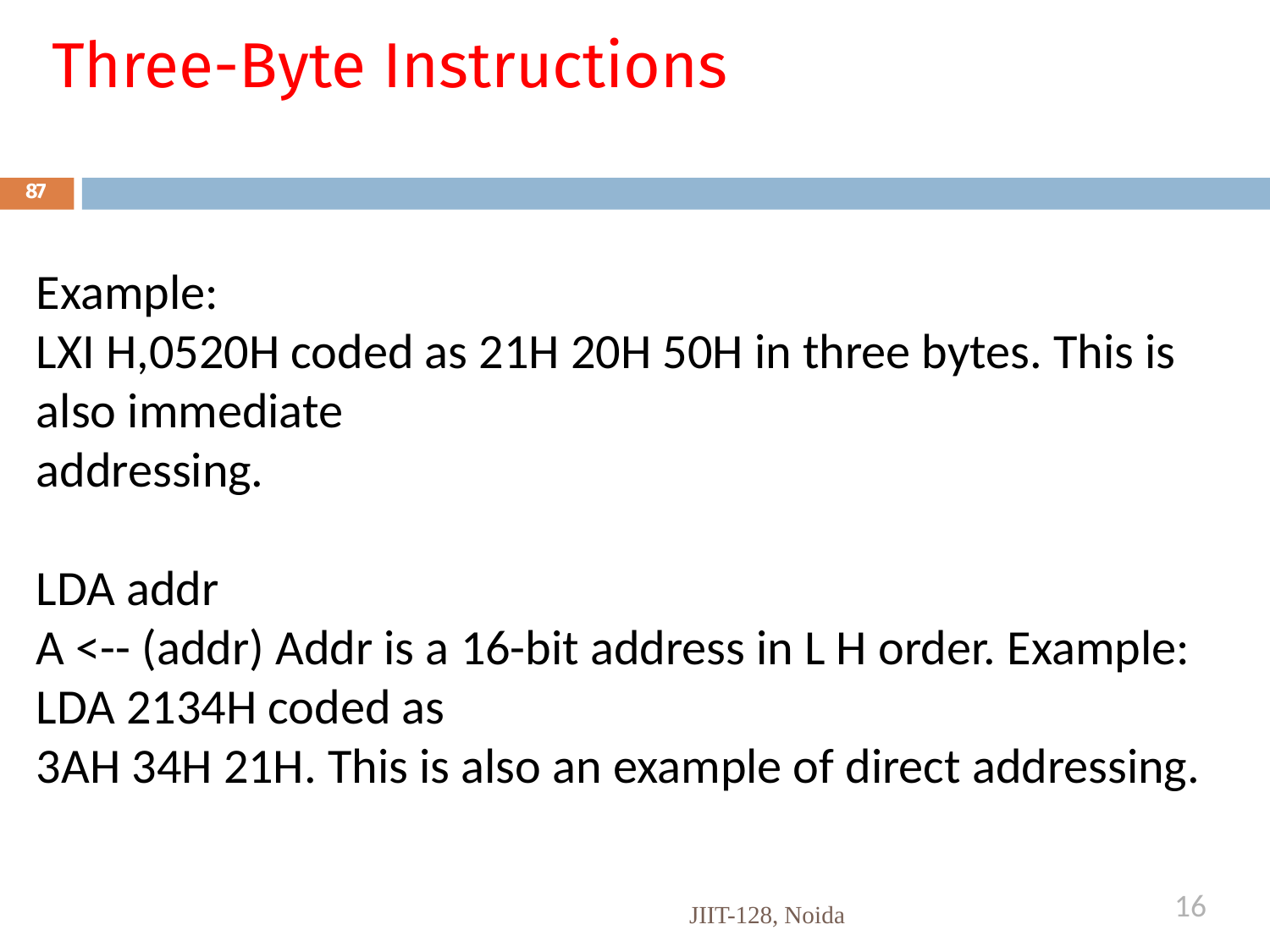

# Three-Byte Instructions
87
Example:
LXI H,0520H coded as 21H 20H 50H in three bytes. This is also immediate
addressing.

LDA addr
A <-- (addr) Addr is a 16-bit address in L H order. Example: LDA 2134H coded as
3AH 34H 21H. This is also an example of direct addressing.
16
JIIT-128, Noida